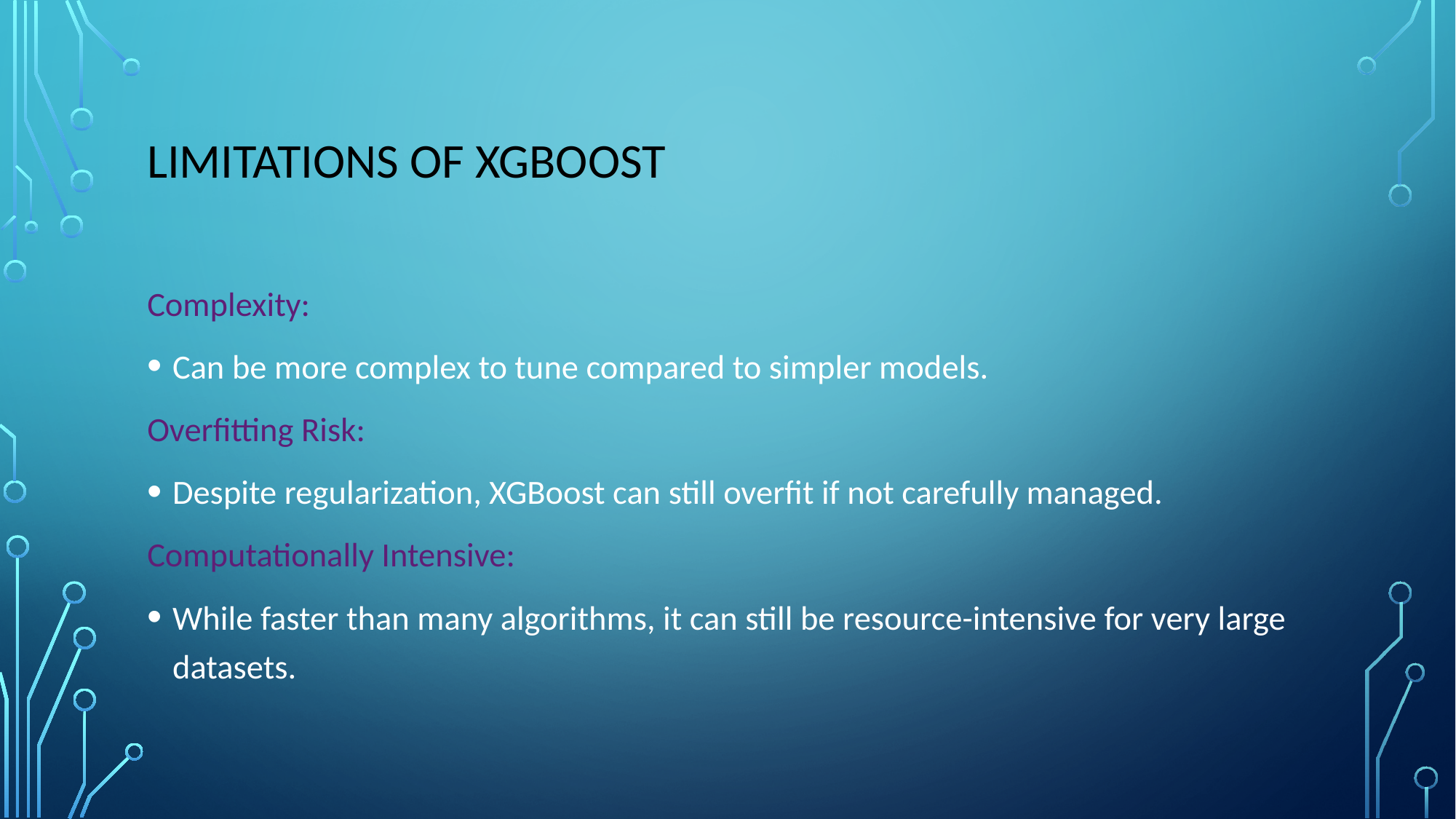

# Limitations of XGBoost
Complexity:
Can be more complex to tune compared to simpler models.
Overfitting Risk:
Despite regularization, XGBoost can still overfit if not carefully managed.
Computationally Intensive:
While faster than many algorithms, it can still be resource-intensive for very large datasets.